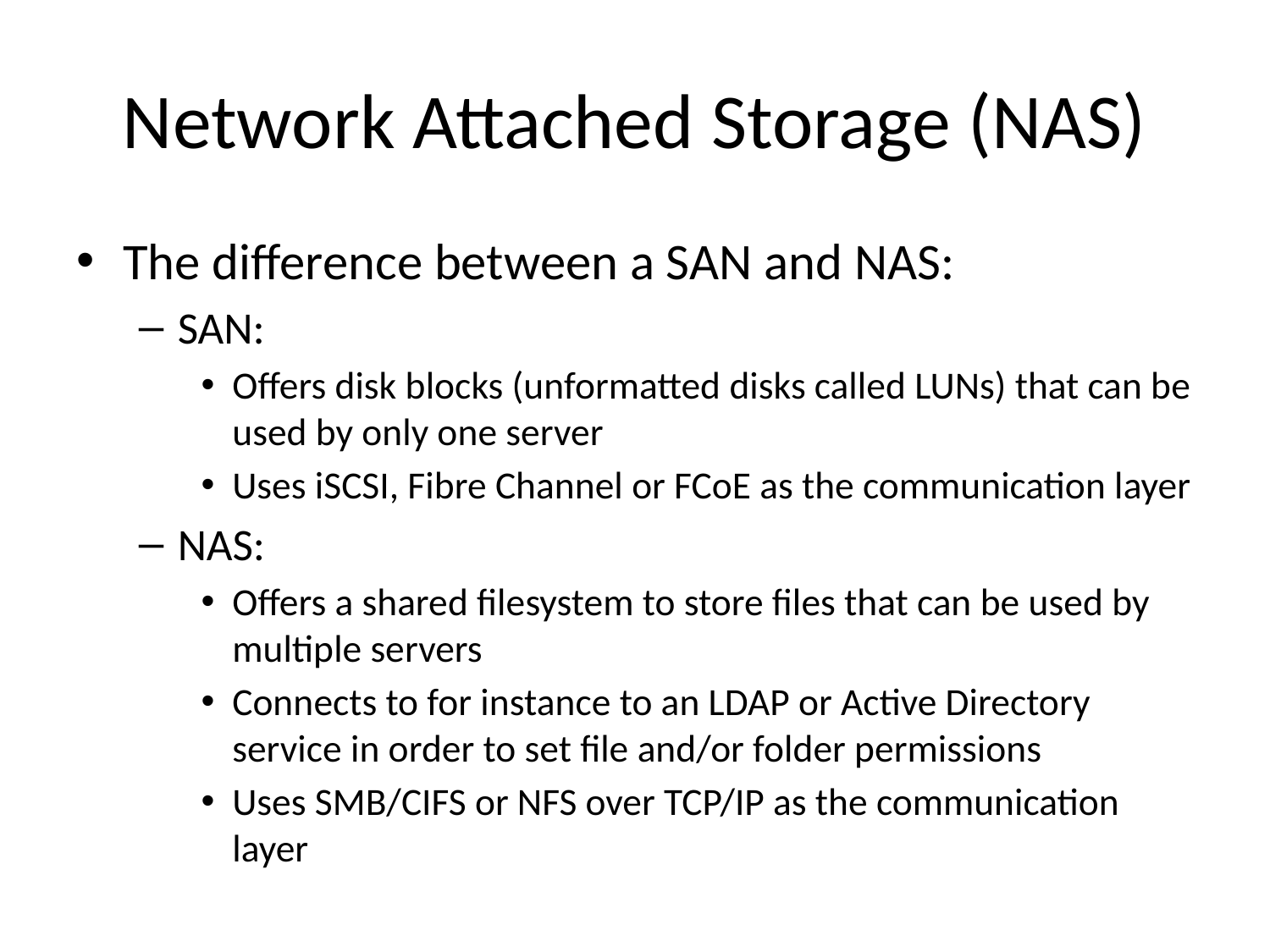

# Network Attached Storage (NAS)
The difference between a SAN and NAS:
SAN:
Offers disk blocks (unformatted disks called LUNs) that can be used by only one server
Uses iSCSI, Fibre Channel or FCoE as the communication layer
NAS:
Offers a shared filesystem to store files that can be used by multiple servers
Connects to for instance to an LDAP or Active Directory service in order to set file and/or folder permissions
Uses SMB/CIFS or NFS over TCP/IP as the communication layer